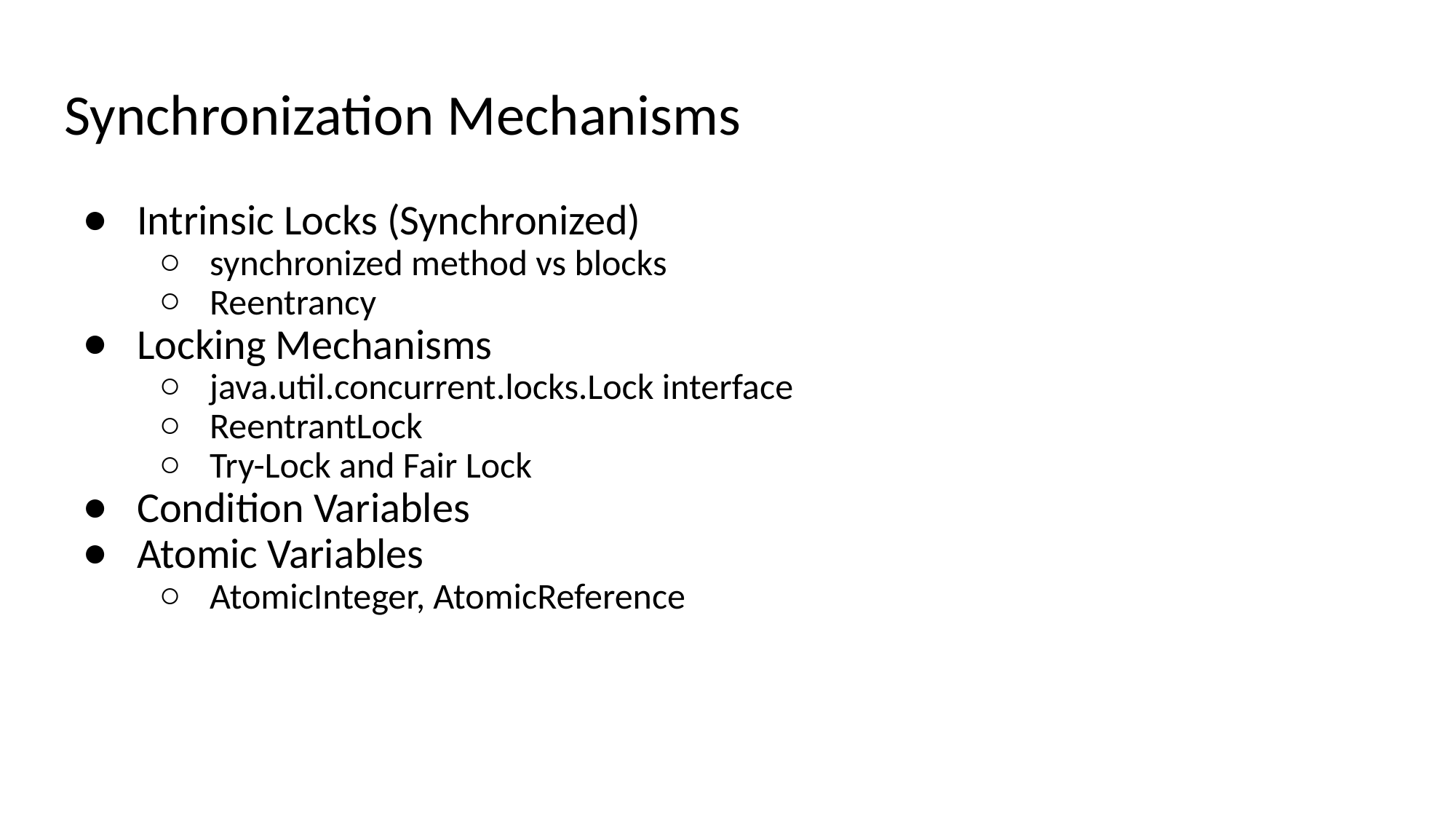

# Synchronization Mechanisms
Intrinsic Locks (Synchronized)
synchronized method vs blocks
Reentrancy
Locking Mechanisms
java.util.concurrent.locks.Lock interface
ReentrantLock
Try-Lock and Fair Lock
Condition Variables
Atomic Variables
AtomicInteger, AtomicReference